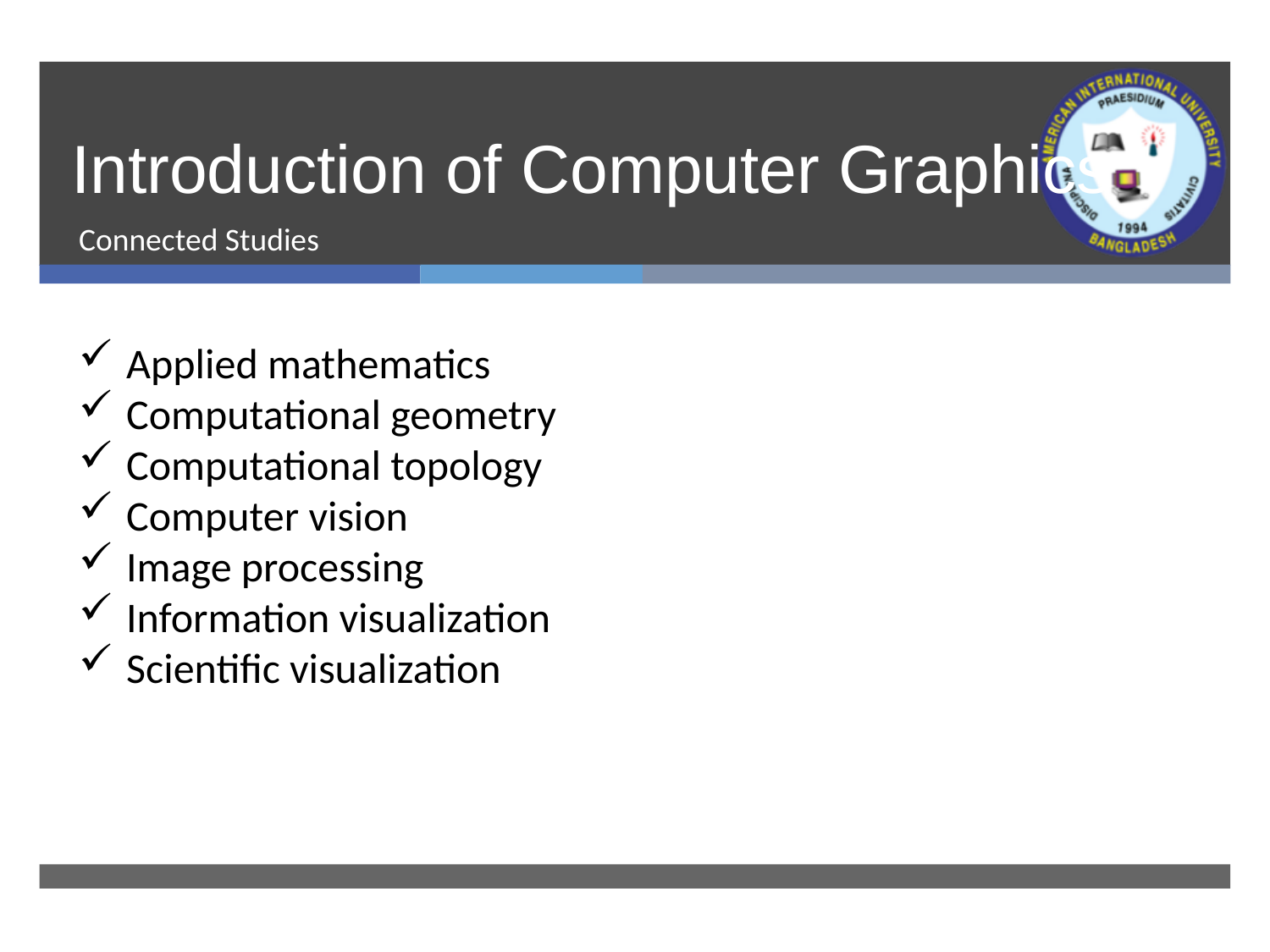

# Introduction of Computer Graphics
Connected Studies
Applied mathematics
Computational geometry
Computational topology
Computer vision
Image processing
Information visualization
Scientific visualization